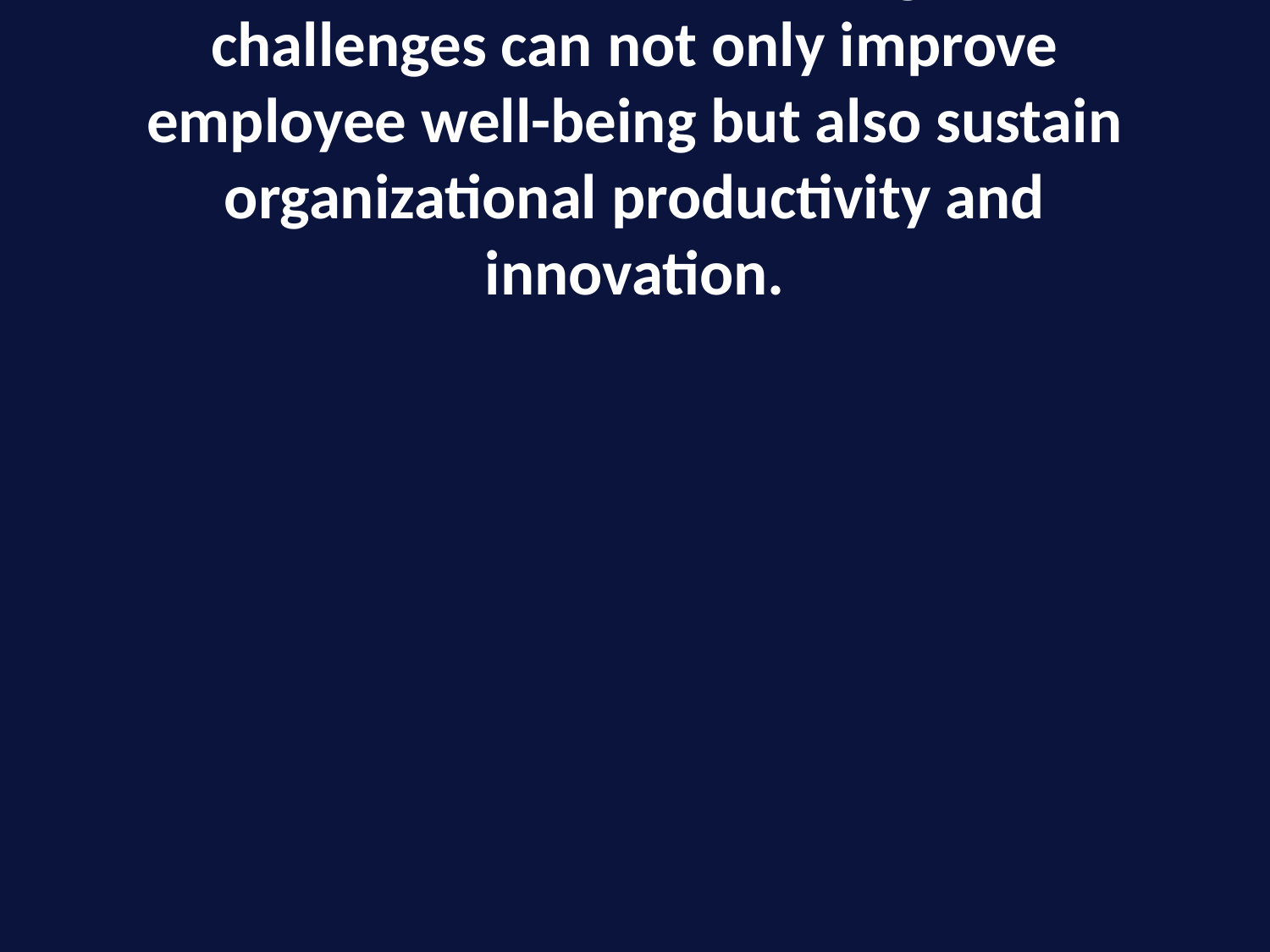

# Need for Action: Addressing these challenges can not only improve employee well-being but also sustain organizational productivity and innovation.